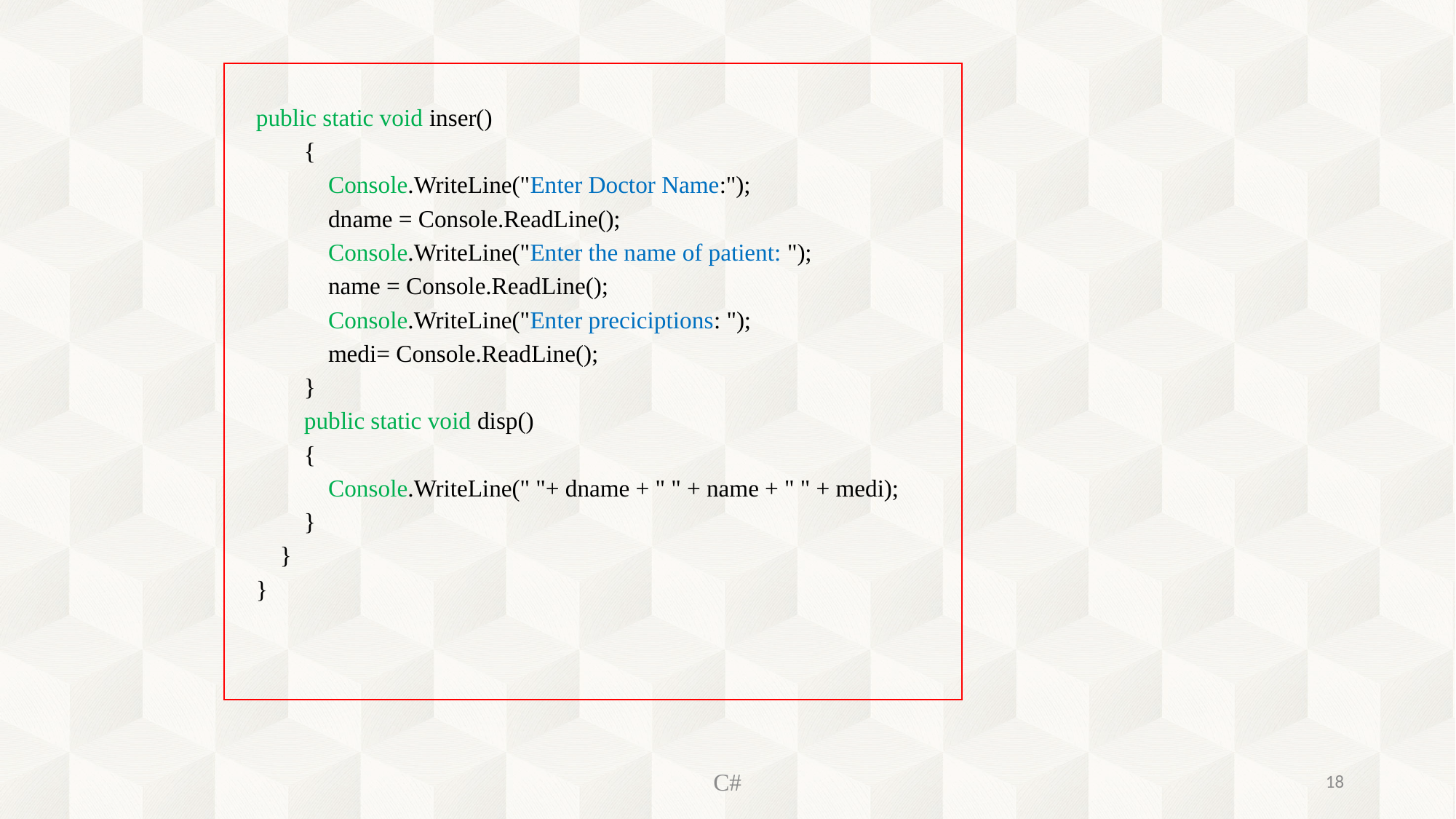

public static void inser()
        {
            Console.WriteLine("Enter Doctor Name:");
            dname = Console.ReadLine();
            Console.WriteLine("Enter the name of patient: ");
            name = Console.ReadLine();
            Console.WriteLine("Enter preciciptions: ");
            medi= Console.ReadLine();
        }
        public static void disp()
        {
            Console.WriteLine(" "+ dname + " " + name + " " + medi);
        }
    }
}

C#
18